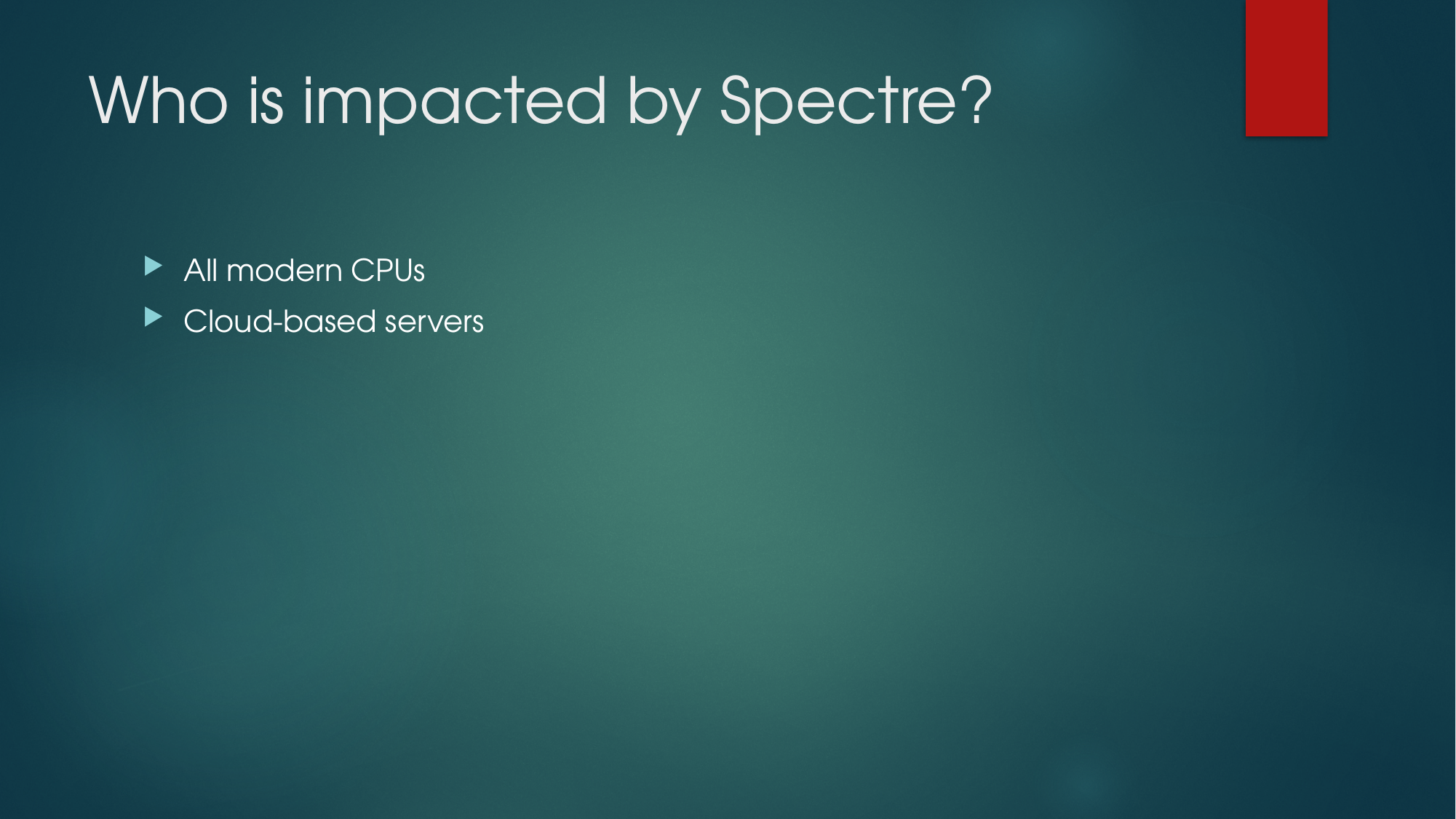

# Who is impacted by Spectre?
All modern CPUs
Cloud-based servers